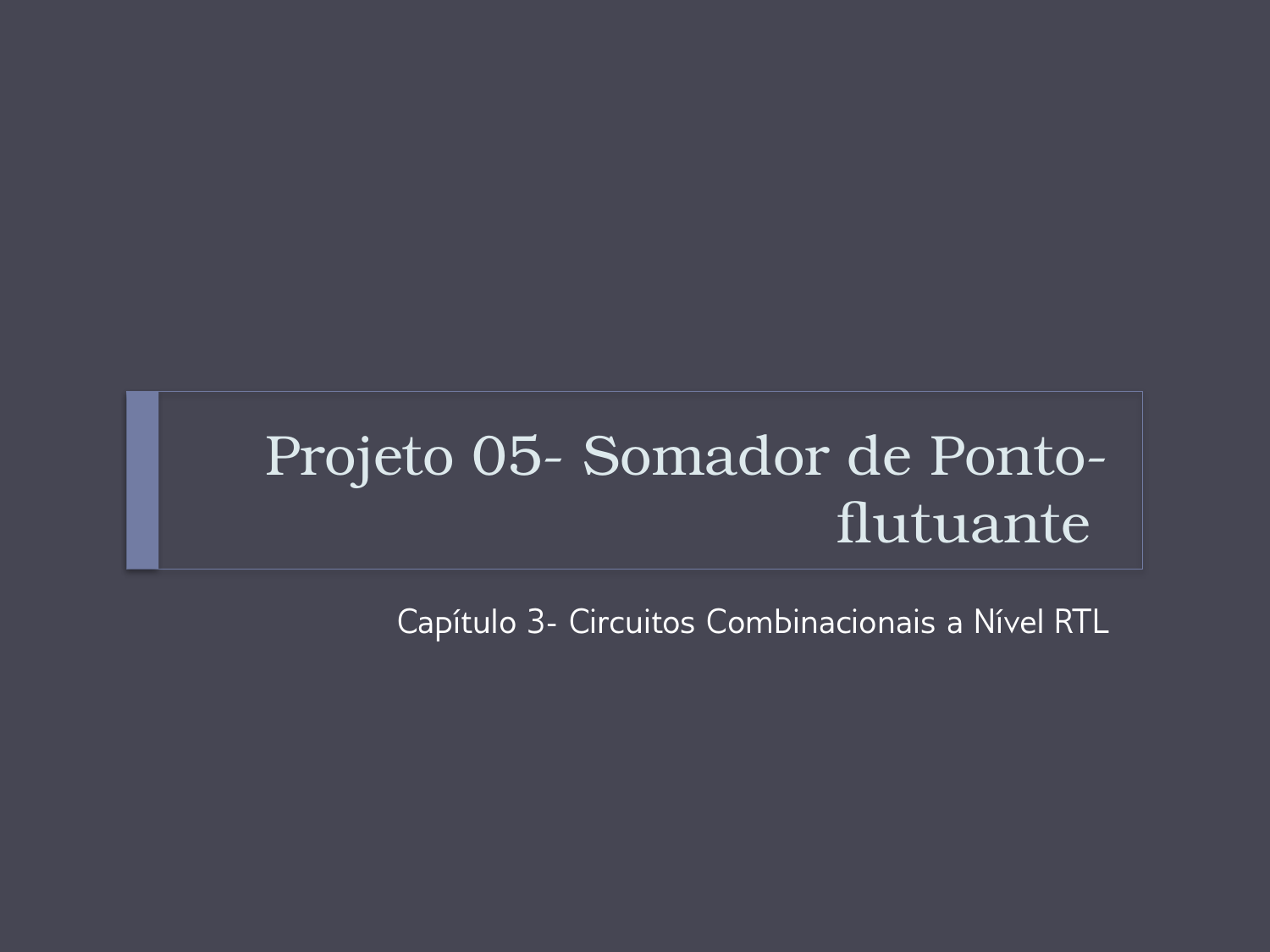

# Projeto 05- Somador de Ponto-flutuante
Capítulo 3- Circuitos Combinacionais a Nível RTL